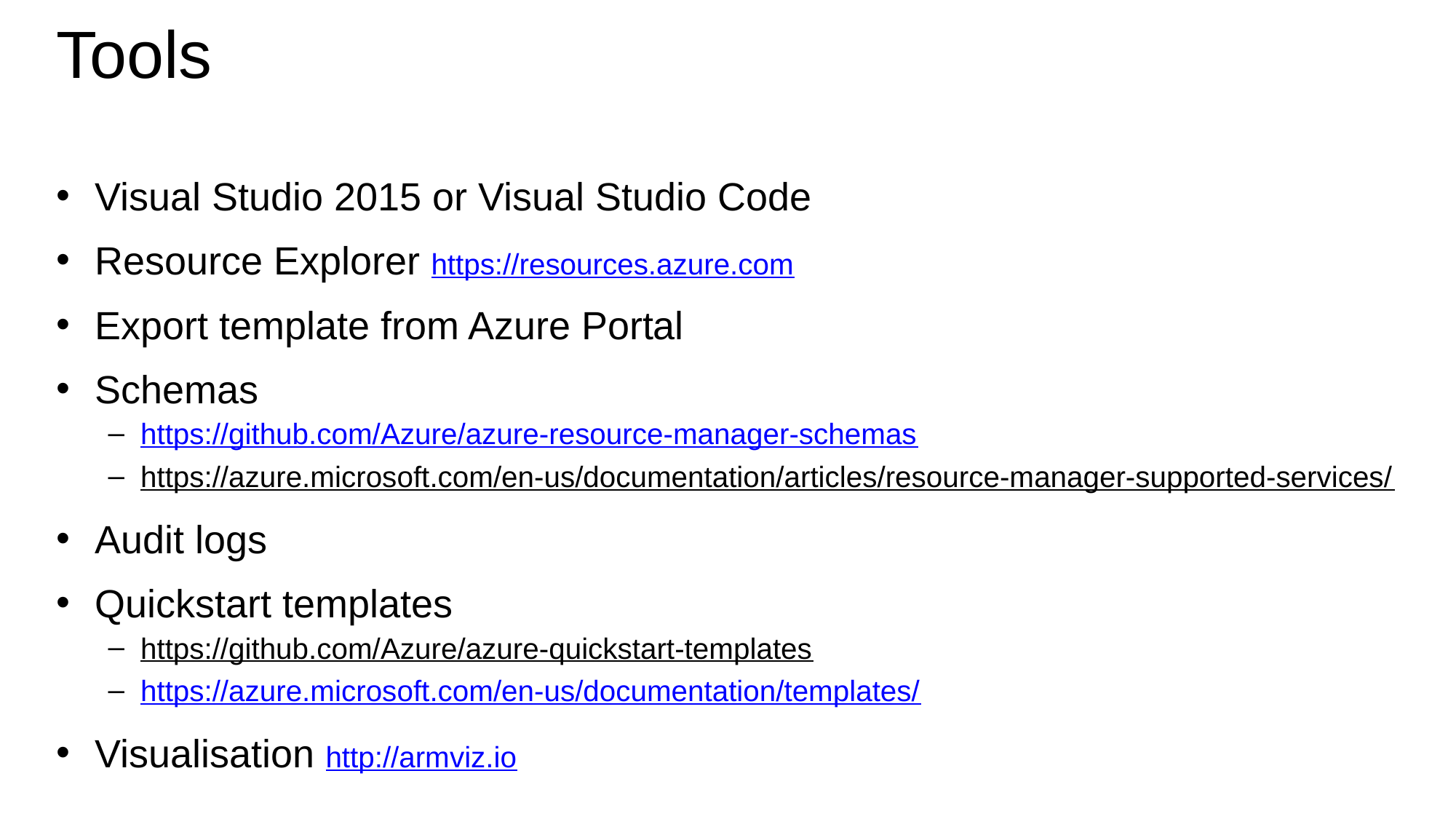

# Tools
Visual Studio 2015 or Visual Studio Code
Resource Explorer https://resources.azure.com
Export template from Azure Portal
Schemas
https://github.com/Azure/azure-resource-manager-schemas
https://azure.microsoft.com/en-us/documentation/articles/resource-manager-supported-services/
Audit logs
Quickstart templates
https://github.com/Azure/azure-quickstart-templates
https://azure.microsoft.com/en-us/documentation/templates/
Visualisation http://armviz.io